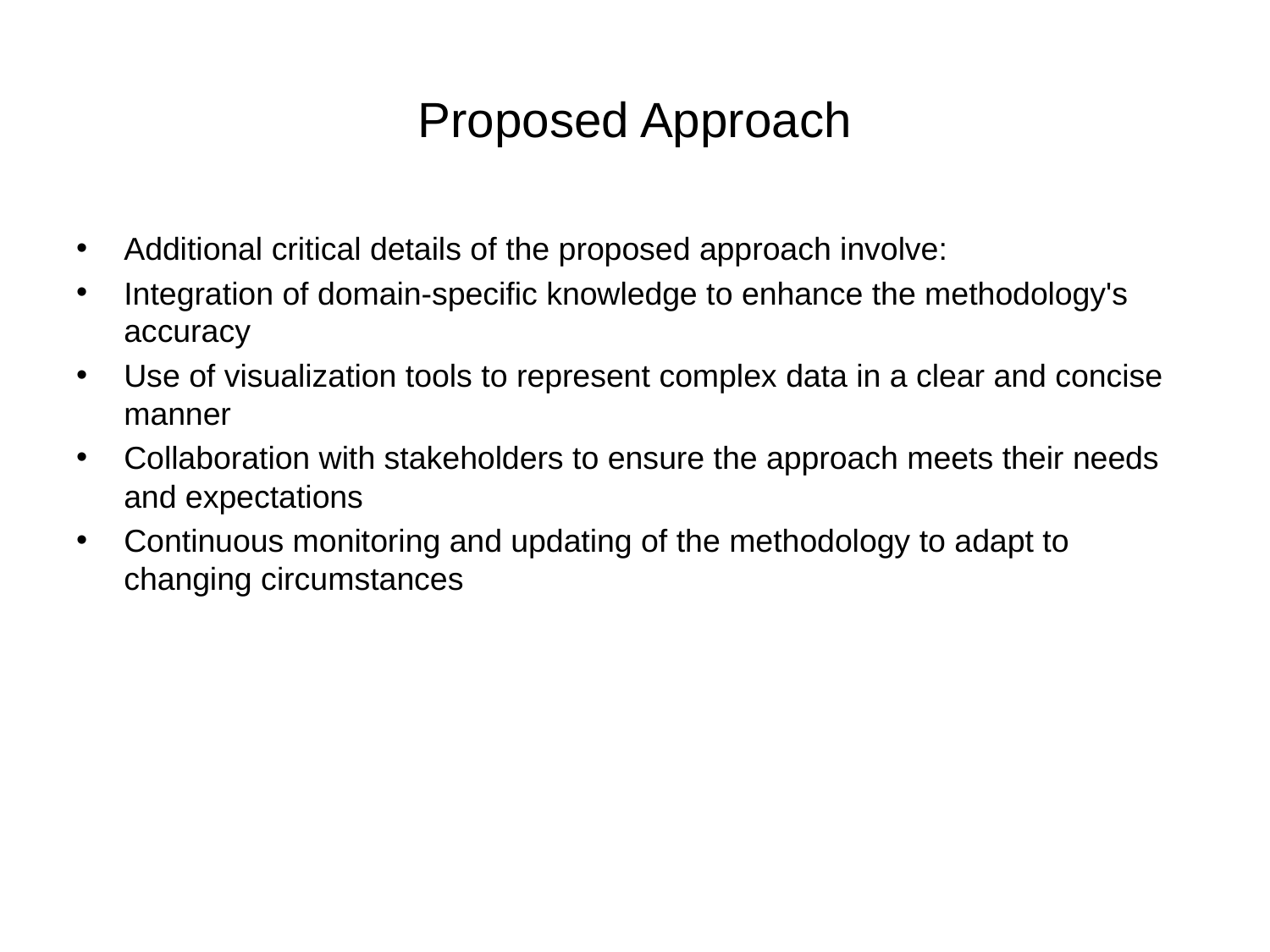

# Proposed Approach
Additional critical details of the proposed approach involve:
Integration of domain-specific knowledge to enhance the methodology's accuracy
Use of visualization tools to represent complex data in a clear and concise manner
Collaboration with stakeholders to ensure the approach meets their needs and expectations
Continuous monitoring and updating of the methodology to adapt to changing circumstances